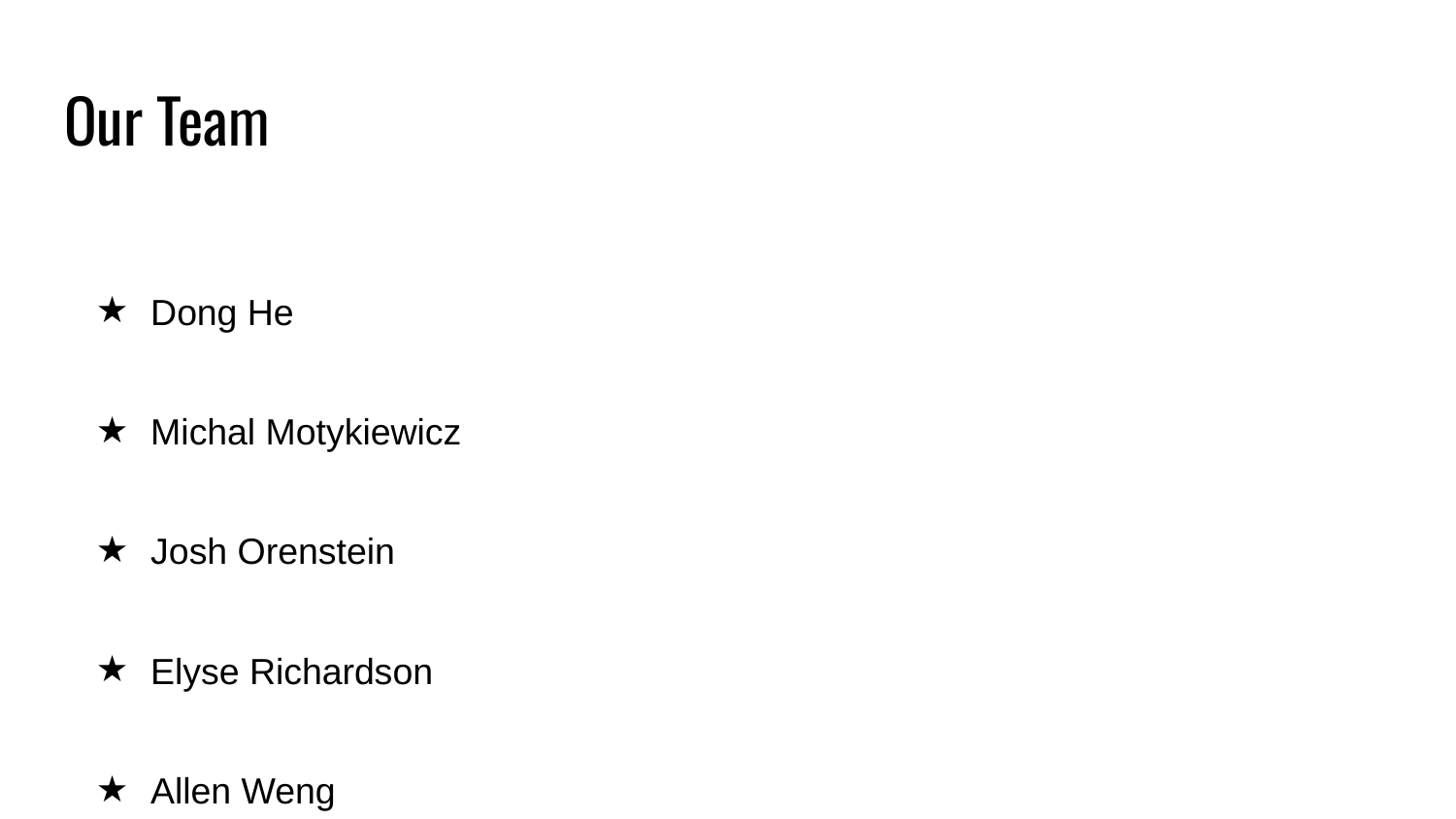

# Our Team
Dong He
Michal Motykiewicz
Josh Orenstein
Elyse Richardson
Allen Weng